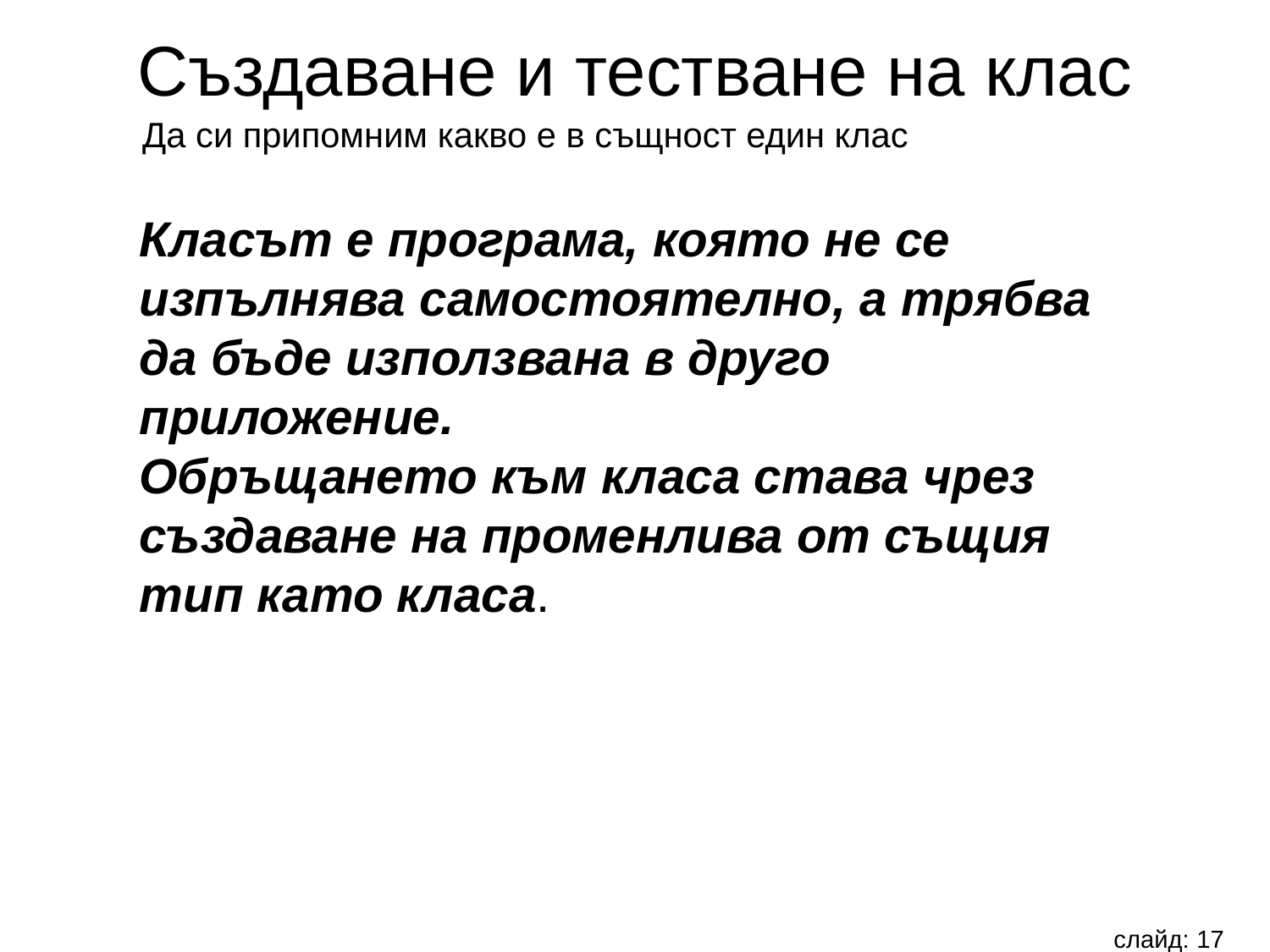

Създаване и тестване на клас
Да си припомним какво е в същност един клас
Класът е програма, която не се изпълнява самостоятелно, а трябва да бъде използвана в друго приложение.
Обръщането към класа става чрез създаване на променлива от същия тип като класа.